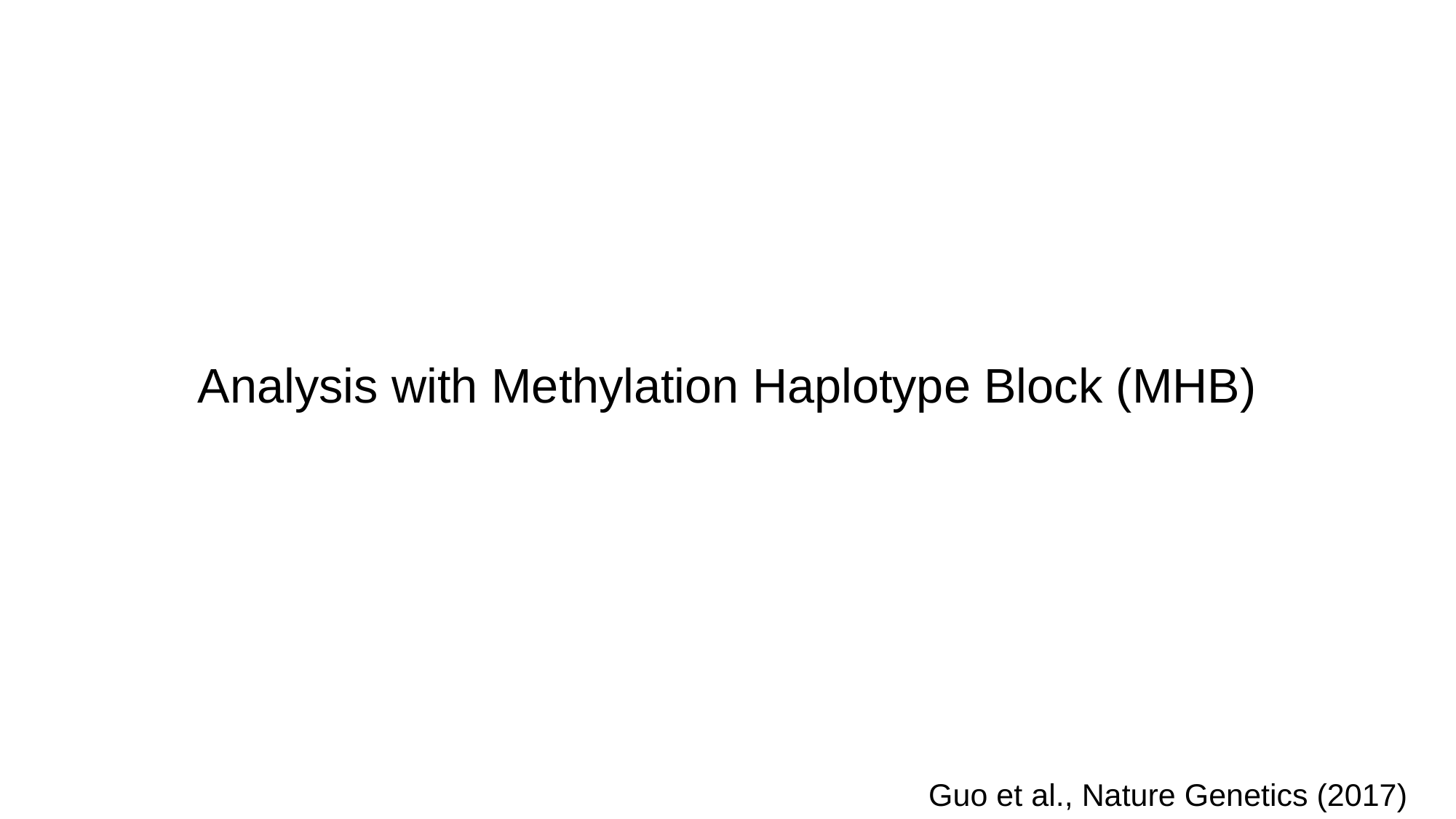

# Analysis with Methylation Haplotype Block (MHB)
 Guo et al., Nature Genetics (2017)